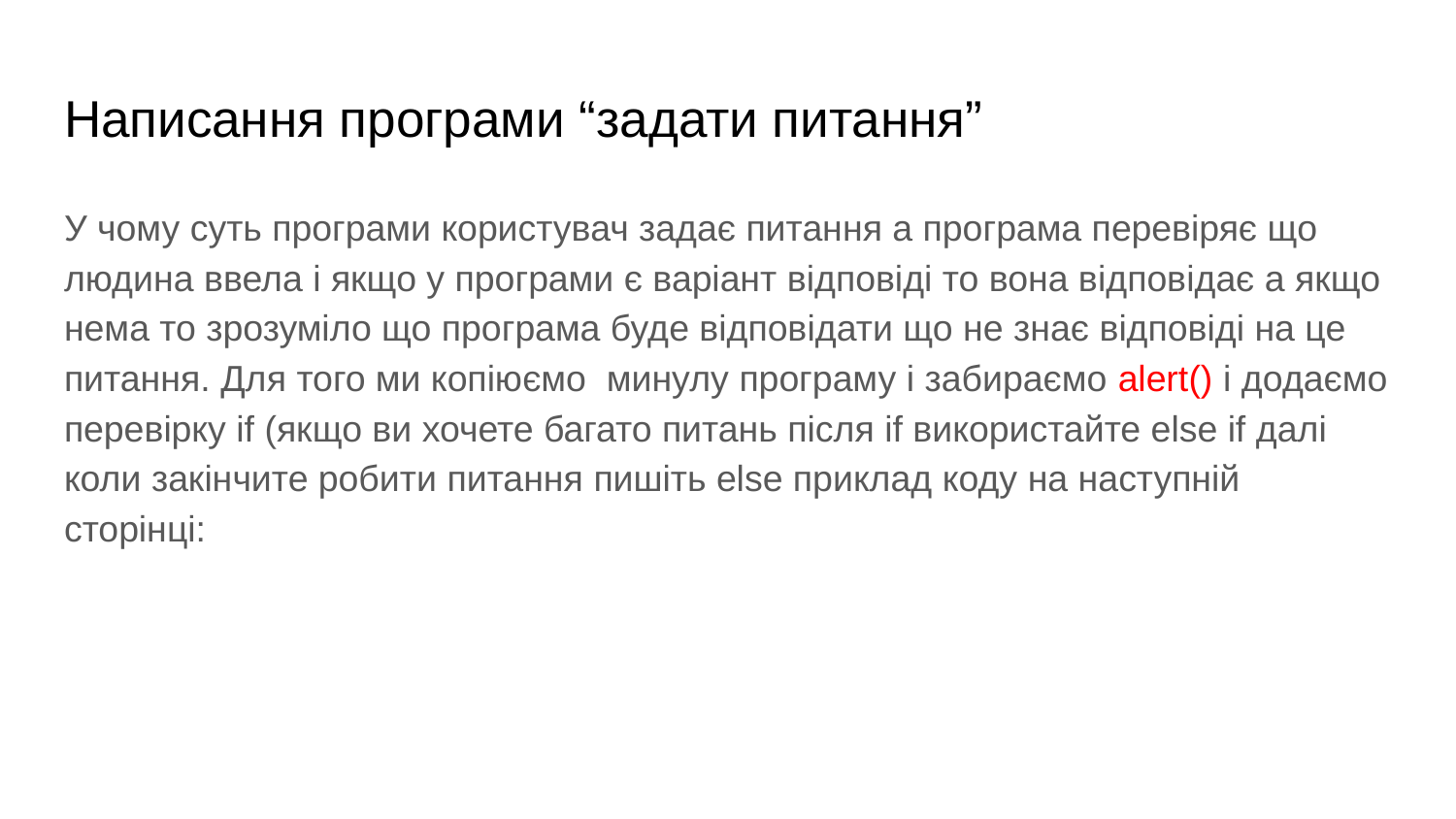

# Написання програми “задати питання”
У чому суть програми користувач задає питання а програма перевіряє що людина ввела і якщо у програми є варіант відповіді то вона відповідає а якщо нема то зрозуміло що програма буде відповідати що не знає відповіді на це питання. Для того ми копіюємо  минулу програму і забираємо alert() і додаємо перевірку if (якщо ви хочете багато питань після if використайте else if далі коли закінчите робити питання пишіть else приклад коду на наступній сторінці: